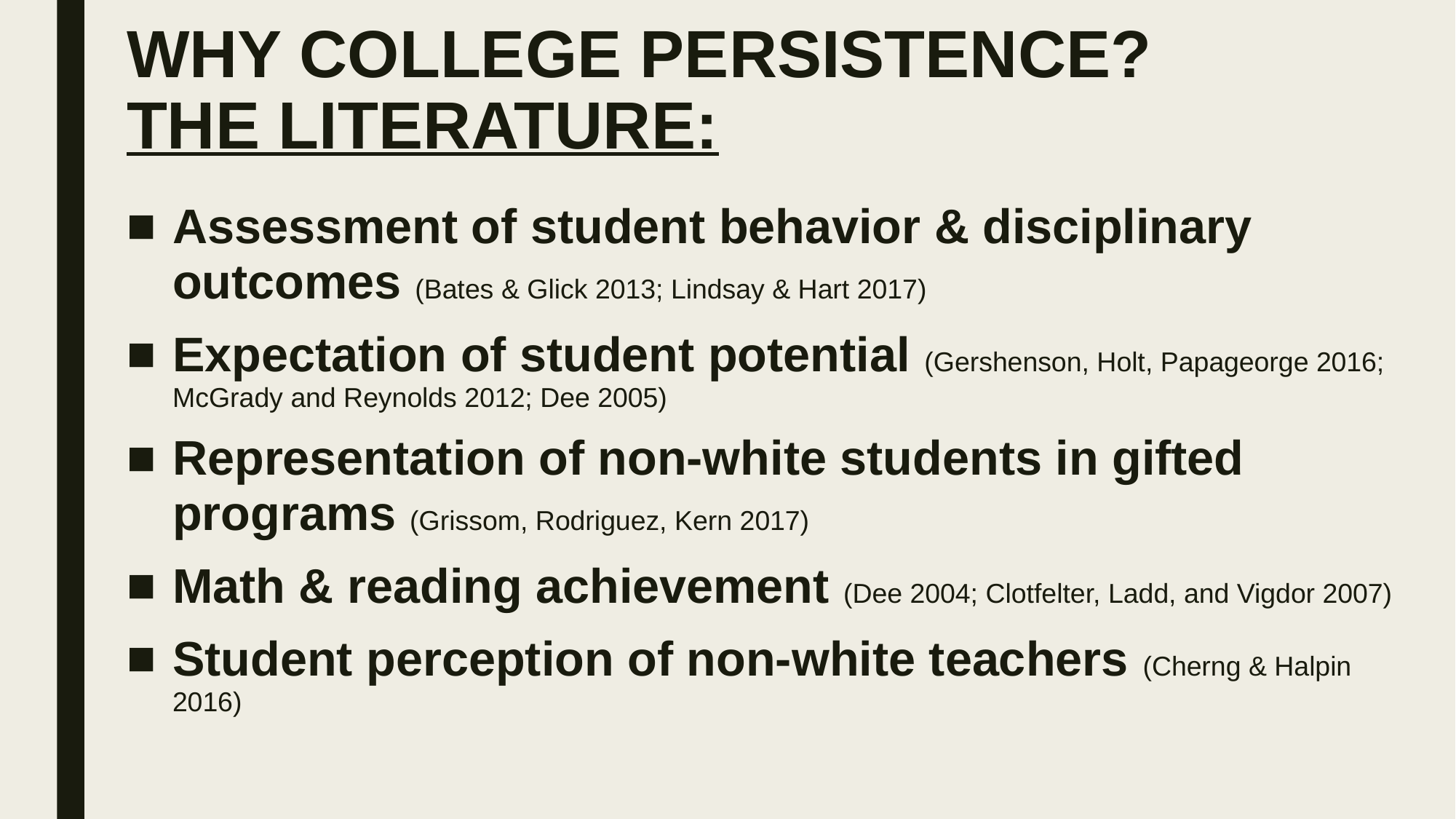

# WHY COLLEGE PERSISTENCE? THE LITERATURE:
Assessment of student behavior & disciplinary outcomes (Bates & Glick 2013; Lindsay & Hart 2017)
Expectation of student potential (Gershenson, Holt, Papageorge 2016; McGrady and Reynolds 2012; Dee 2005)
Representation of non-white students in gifted programs (Grissom, Rodriguez, Kern 2017)
Math & reading achievement (Dee 2004; Clotfelter, Ladd, and Vigdor 2007)
Student perception of non-white teachers (Cherng & Halpin 2016)